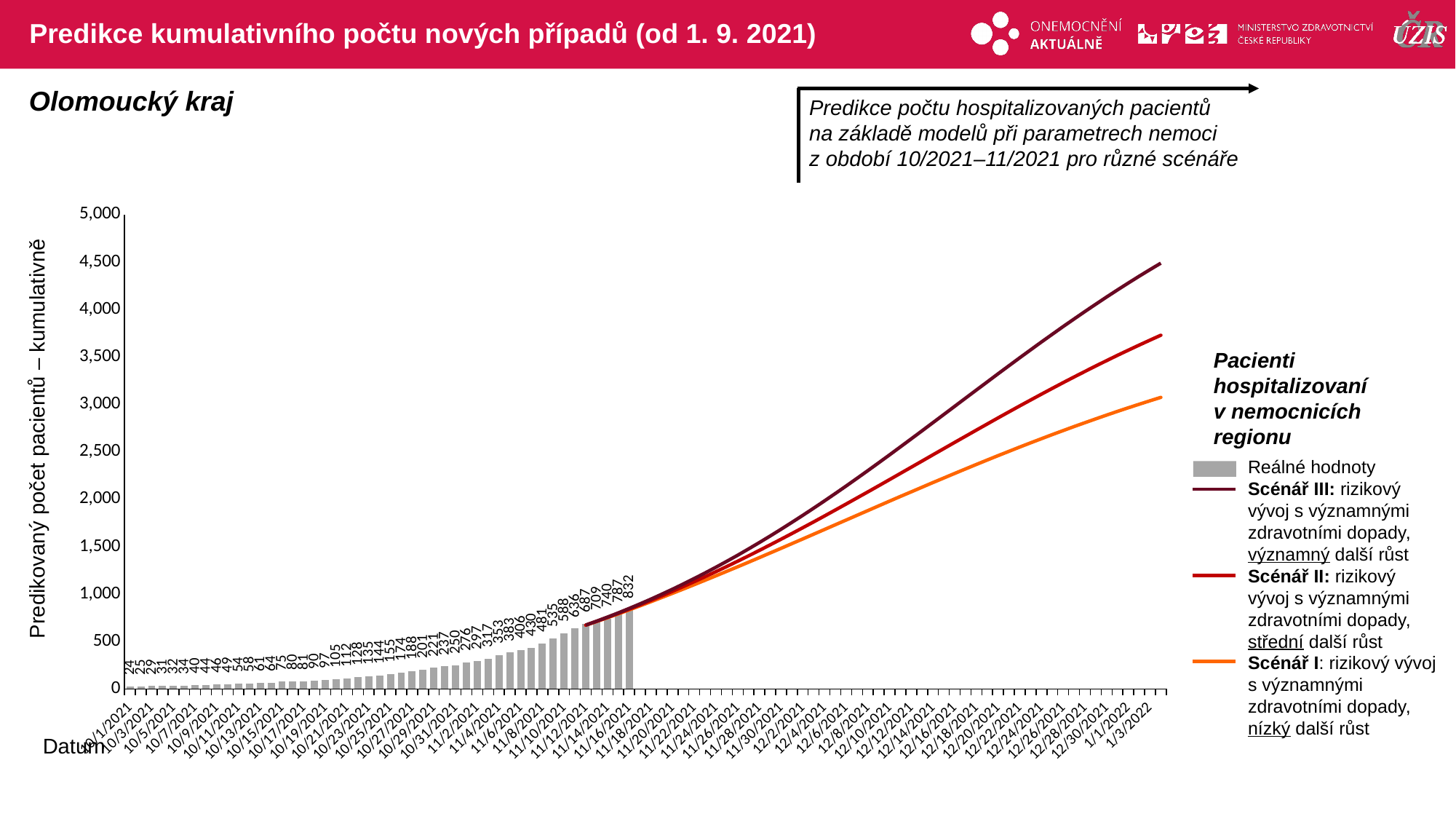

# Predikce kumulativního počtu nových případů (od 1. 9. 2021)
Olomoucký kraj
Predikce počtu hospitalizovaných pacientů na základě modelů při parametrech nemoci z období 10/2021–11/2021 pro různé scénáře

### Chart

| Category |  |  |  |  |  |
|---|---|---|---|---|---|
| 44470 | 24.0 | None | None | None | None |
| 44471 | 25.0 | None | None | None | None |
| 44472 | 29.0 | None | None | None | None |
| 44473 | 31.0 | None | None | None | None |
| 44474 | 32.0 | None | None | None | None |
| 44475 | 34.0 | None | None | None | None |
| 44476 | 40.0 | None | None | None | None |
| 44477 | 44.0 | None | None | None | None |
| 44478 | 46.0 | None | None | None | None |
| 44479 | 49.0 | None | None | None | None |
| 44480 | 54.0 | None | None | None | None |
| 44481 | 58.0 | None | None | None | None |
| 44482 | 61.0 | None | None | None | None |
| 44483 | 64.0 | None | None | None | None |
| 44484 | 75.0 | None | None | None | None |
| 44485 | 80.0 | None | None | None | None |
| 44486 | 81.0 | None | None | None | None |
| 44487 | 90.0 | None | None | None | None |
| 44488 | 97.0 | None | None | None | None |
| 44489 | 105.0 | None | None | None | None |
| 44490 | 112.0 | None | None | None | None |
| 44491 | 128.0 | None | None | None | None |
| 44492 | 135.0 | None | None | None | None |
| 44493 | 144.0 | None | None | None | None |
| 44494 | 155.0 | None | None | None | None |
| 44495 | 174.0 | None | None | None | None |
| 44496 | 188.0 | None | None | None | None |
| 44497 | 201.0 | None | None | None | None |
| 44498 | 221.0 | None | None | None | None |
| 44499 | 237.0 | None | None | None | None |
| 44500 | 250.0 | None | None | None | None |
| 44501 | 276.0 | None | None | None | None |
| 44502 | 297.0 | None | None | None | None |
| 44503 | 317.0 | None | None | None | None |
| 44504 | 353.0 | None | None | None | None |
| 44505 | 383.0 | None | None | None | None |
| 44506 | 406.0 | None | None | None | None |
| 44507 | 430.0 | None | None | None | None |
| 44508 | 481.0 | None | None | None | None |
| 44509 | 535.0 | None | None | None | None |
| 44510 | 588.0 | None | None | None | None |
| 44511 | 636.0 | None | None | None | None |
| 44512 | 687.0 | None | 671.2052356456762 | 671.9919706818634 | 672.7837172275608 |
| 44513 | 709.0 | None | 710.2071446585546 | 712.0956256658726 | 714.0022010101018 |
| 44514 | 740.0 | None | 750.0263719146199 | 753.3687586760641 | 756.7557738188825 |
| 44515 | 787.0 | None | 790.8319227644266 | 796.0161742118693 | 801.2914758833791 |
| 44516 | 832.0 | None | 832.6700768837703 | 840.118707809684 | 847.7320711284326 |
| 44517 | None | None | 875.3153358982247 | 885.4835162185823 | 895.9255876449001 |
| 44518 | None | None | 918.7651862609907 | 932.1363247255097 | 945.9349607428101 |
| 44519 | None | None | 962.8538428407592 | 979.936444198539 | 997.6542163921379 |
| 44520 | None | None | 1007.5018421623747 | 1028.8260219228766 | 1051.0572241957166 |
| 44521 | None | None | 1052.8035131176707 | 1078.9180155838403 | 1106.2860454674467 |
| 44522 | None | None | 1098.61468933266 | 1130.084898208488 | 1163.2404664454361 |
| 44523 | None | None | 1144.9151376905074 | 1182.3200638734515 | 1221.9381735817174 |
| 44524 | None | None | 1191.8239623221575 | 1235.7536397304625 | 1282.5308110683989 |
| 44525 | None | None | 1239.170951677845 | 1290.2239240198803 | 1344.8753252274664 |
| 44526 | None | None | 1286.8989365677269 | 1345.6795681051071 | 1408.9358564615113 |
| 44527 | None | None | 1335.0500325030866 | 1402.1657410457508 | 1474.7696020616568 |
| 44528 | None | None | 1383.5473968308984 | 1459.6063578012204 | 1542.3094170410027 |
| 44529 | None | None | 1432.3251299444955 | 1517.9338855122678 | 1611.4933679317005 |
| 44530 | None | None | 1481.391298574998 | 1577.1518874156004 | 1682.32654045095 |
| 44531 | None | None | 1530.7297648669237 | 1637.2369327921258 | 1754.782898369215 |
| 44532 | None | None | 1580.2603787013363 | 1698.0990964532361 | 1828.7659432633152 |
| 44533 | None | None | 1629.9309574649587 | 1759.6736373961858 | 1904.2000179995625 |
| 44534 | None | None | 1679.7404791946553 | 1821.9442942705548 | 1981.0536052156444 |
| 44535 | None | None | 1729.595017876097 | 1884.800315785801 | 2059.1975475124254 |
| 44536 | None | None | 1779.465175932459 | 1948.1935909061874 | 2138.5618285412274 |
| 44537 | None | None | 1829.3712113808106 | 2012.1230437995991 | 2219.1190109528234 |
| 44538 | None | None | 1879.208554810941 | 2076.4606727586715 | 2300.7108432486675 |
| 44539 | None | None | 1928.9523644813435 | 2141.155976099025 | 2383.2525893115962 |
| 44540 | None | None | 1978.5603602553092 | 2206.1391094777364 | 2466.6365918219317 |
| 44541 | None | None | 2027.9904559761587 | 2271.3387078408896 | 2550.7503658579117 |
| 44542 | None | None | 2077.201739734261 | 2336.6833874533986 | 2635.4788052299323 |
| 44543 | None | None | 2126.154463794713 | 2402.1018654913896 | 2720.7045452324287 |
| 44544 | None | None | 2174.8097239394747 | 2467.522651377125 | 2806.30777235235 |
| 44545 | None | None | 2223.1294794578935 | 2532.8742255261013 | 2892.1667188076576 |
| 44546 | None | None | 2271.076680914299 | 2598.08537251089 | 2978.1583825077605 |
| 44547 | None | None | 2318.6153843592856 | 2663.085495714584 | 3064.1592326201326 |
| 44548 | None | None | 2365.710944053653 | 2727.8050469330383 | 3150.0460829295944 |
| 44549 | None | None | 2412.330127388409 | 2792.1758473453665 | 3235.696822998062 |
| 44550 | None | None | 2458.4411675235337 | 2856.131319828461 | 3320.9910309075362 |
| 44551 | None | None | 2504.013814804739 | 2919.6067161181763 | 3405.8105751172066 |
| 44552 | None | None | 2549.0193718848504 | 2982.5393188144744 | 3490.0401765264965 |
| 44553 | None | None | 2593.4307167369475 | 3044.868622064244 | 3573.5679315144653 |
| 44554 | None | None | 2637.2223485388654 | 3106.5365353081506 | 3656.285849242952 |
| 44555 | None | None | 2680.3704246801944 | 3167.4875675172266 | 3738.0903453516335 |
| 44556 | None | None | 2722.8527766709726 | 3227.66897408357 | 3818.8826656095407 |
| 44557 | None | None | 2764.6489288460016 | 3287.030897188698 | 3898.5692771175654 |
| 44558 | None | None | 2805.740114129887 | 3345.5264923471855 | 3977.0622168890004 |
| 44559 | None | None | 2846.1092675219656 | 3403.112013862021 | 4054.2793599885517 |
| 44560 | None | None | 2885.741009333175 | 3459.746874609436 | 4130.144626317364 |
| 44561 | None | None | 2924.6216420038336 | 3515.3937135254528 | 4204.588171133082 |
| 44562 | None | None | 2962.739130974339 | 3570.0184298045374 | 4277.5465044754565 |
| 44563 | None | None | 3000.08307424881 | 3623.590190476387 | 4348.962549257038 |
| 44564 | None | None | 3036.6446774838655 | 3676.0814346143115 | 4418.78566994955 |
| 44565 | None | None | 3072.4167201906284 | 3727.4678551889383 | 4486.971648300447 |
Pacienti hospitalizovaní v nemocnicích regionu
Predikovaný počet pacientů – kumulativně
Reálné hodnoty
Scénář III: rizikový vývoj s významnými zdravotními dopady, významný další růst
Scénář II: rizikový vývoj s významnými zdravotními dopady, střední další růst
Scénář I: rizikový vývoj s významnými zdravotními dopady, nízký další růst

Datum